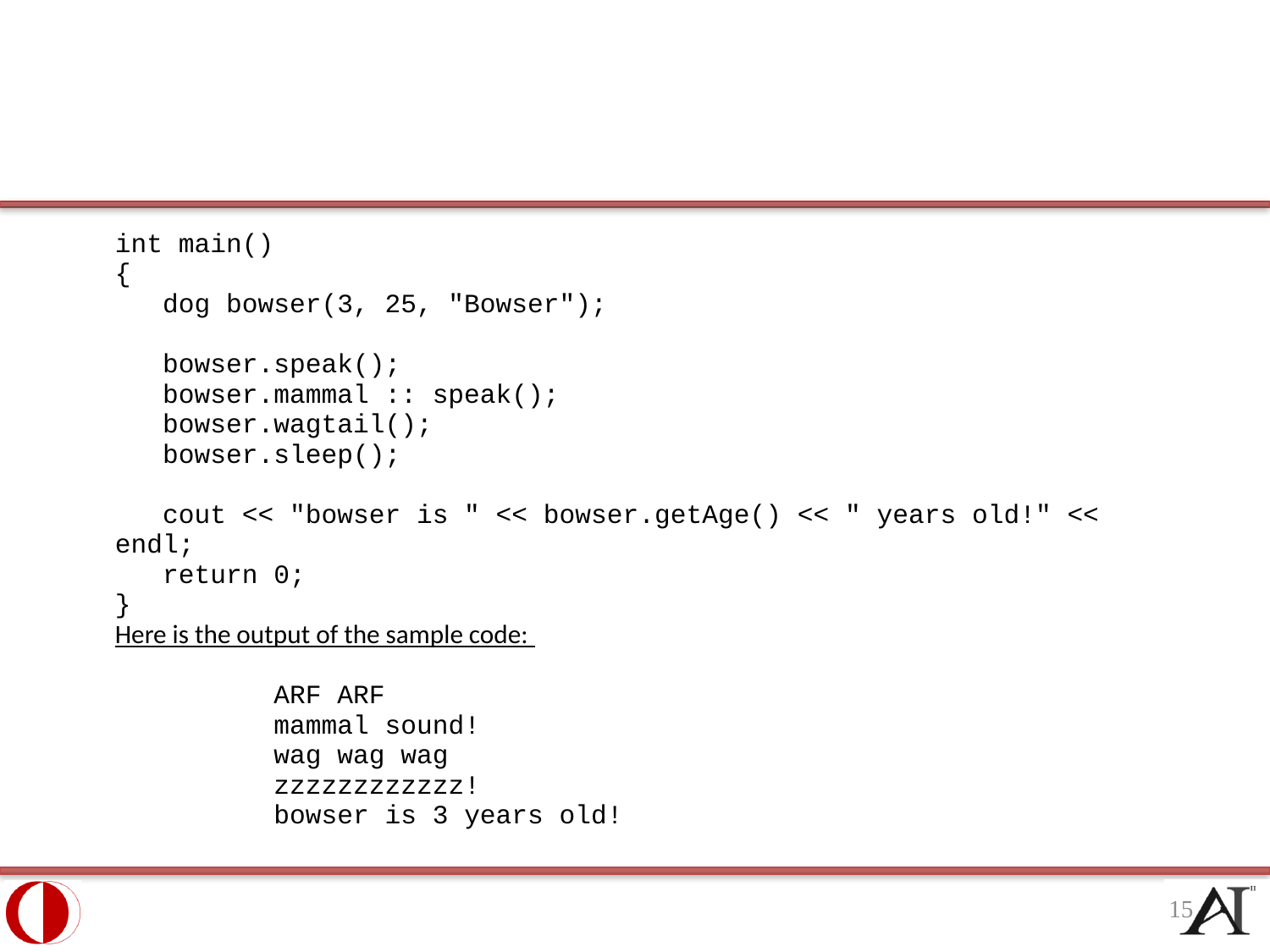

int main()
{
   dog bowser(3, 25, "Bowser");

   bowser.speak();
   bowser.mammal :: speak();
   bowser.wagtail();
   bowser.sleep();

   cout << "bowser is " << bowser.getAge() << " years old!" << endl;
   return 0;
}
Here is the output of the sample code:

          ARF ARF
          mammal sound!
          wag wag wag
          zzzzzzzzzzzz!
          bowser is 3 years old!
15